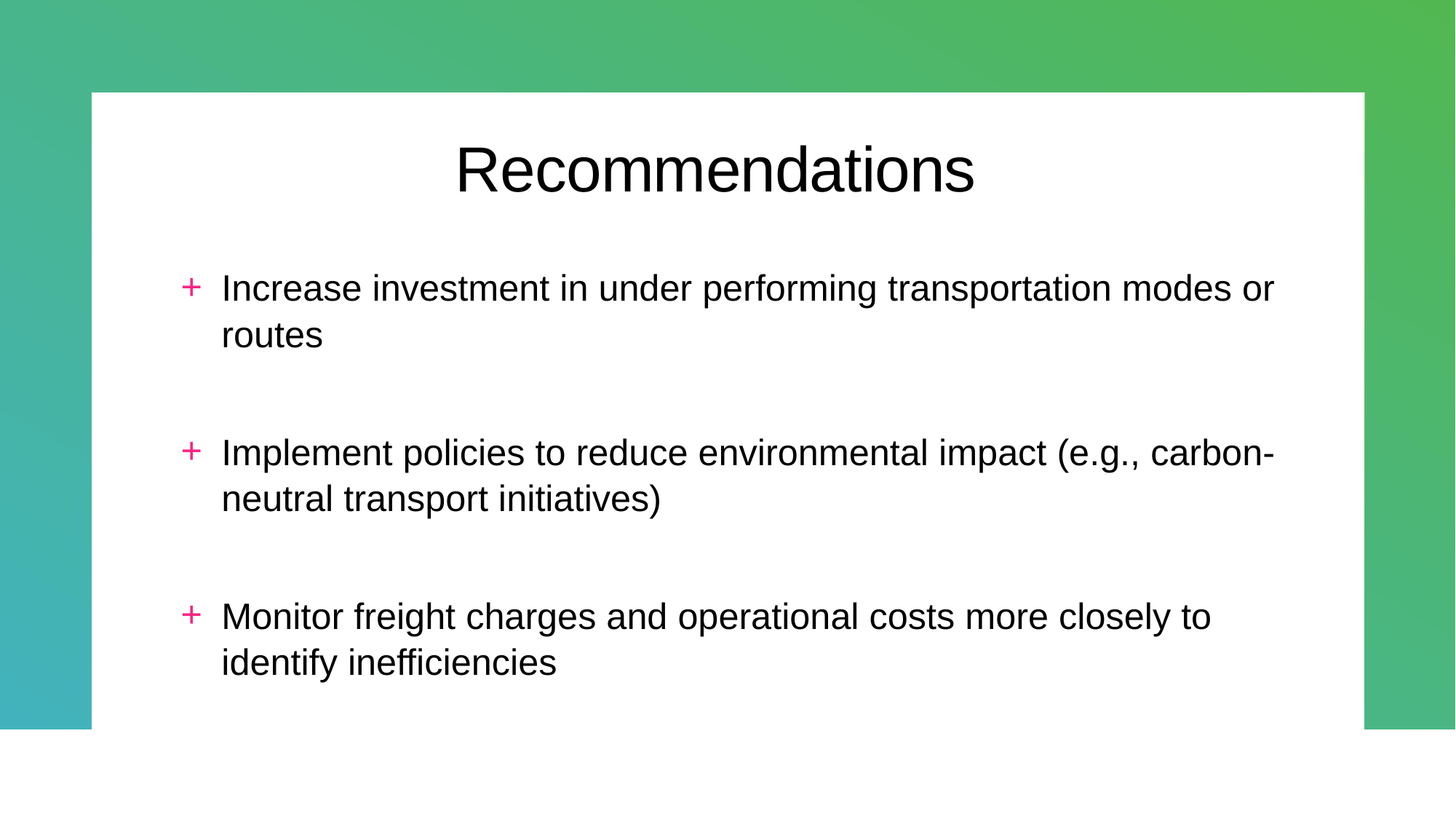

# Recommendations
Increase investment in under performing transportation modes or routes

Implement policies to reduce environmental impact (e.g., carbon-neutral transport initiatives)

Monitor freight charges and operational costs more closely to identify inefficiencies